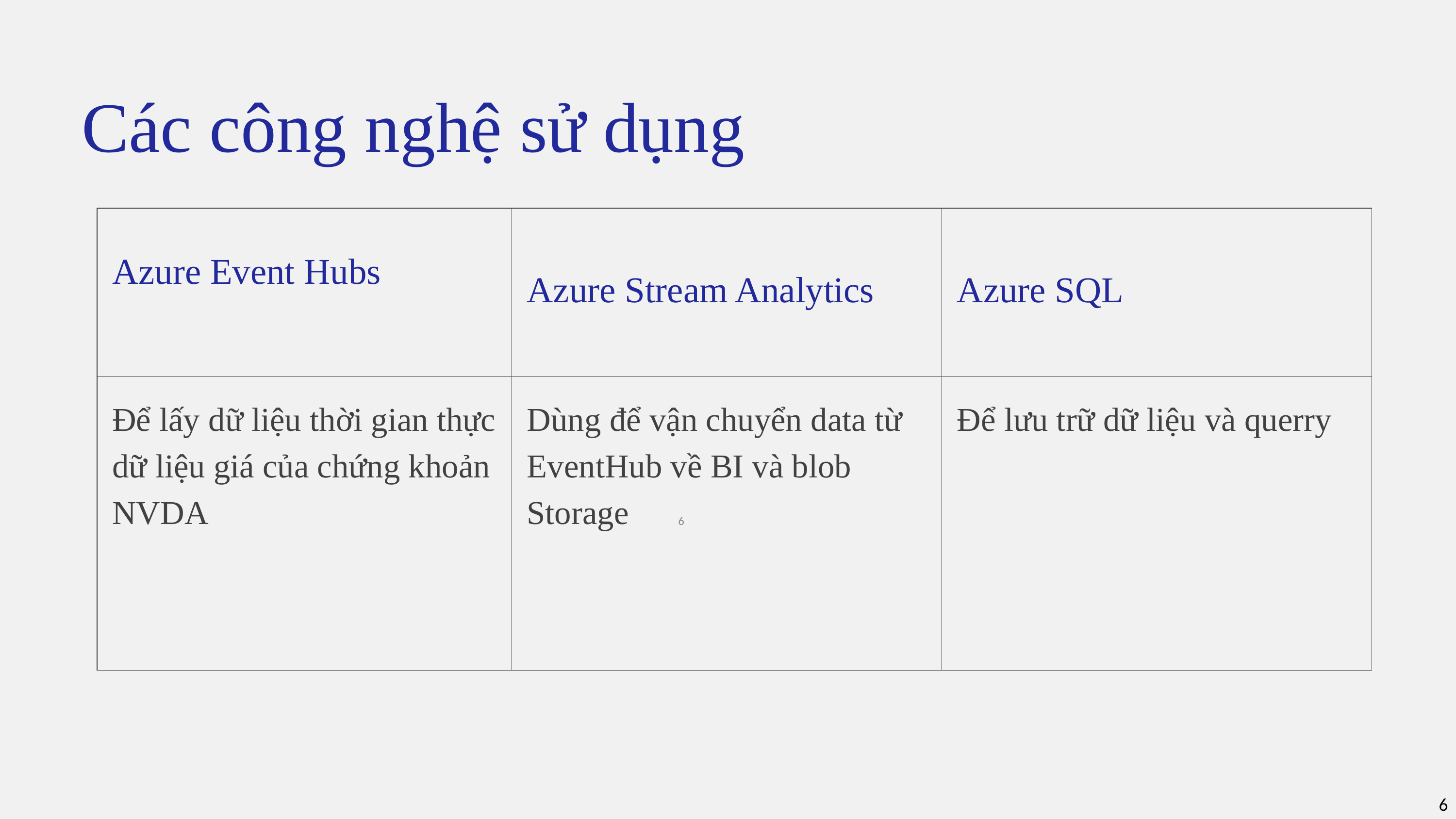

Các công nghệ sử dụng
| Azure Event Hubs | Azure Stream Analytics | Azure SQL |
| --- | --- | --- |
| Để lấy dữ liệu thời gian thực dữ liệu giá của chứng khoản NVDA | Dùng để vận chuyển data từ EventHub về BI và blob Storage | Để lưu trữ dữ liệu và querry |
6
6